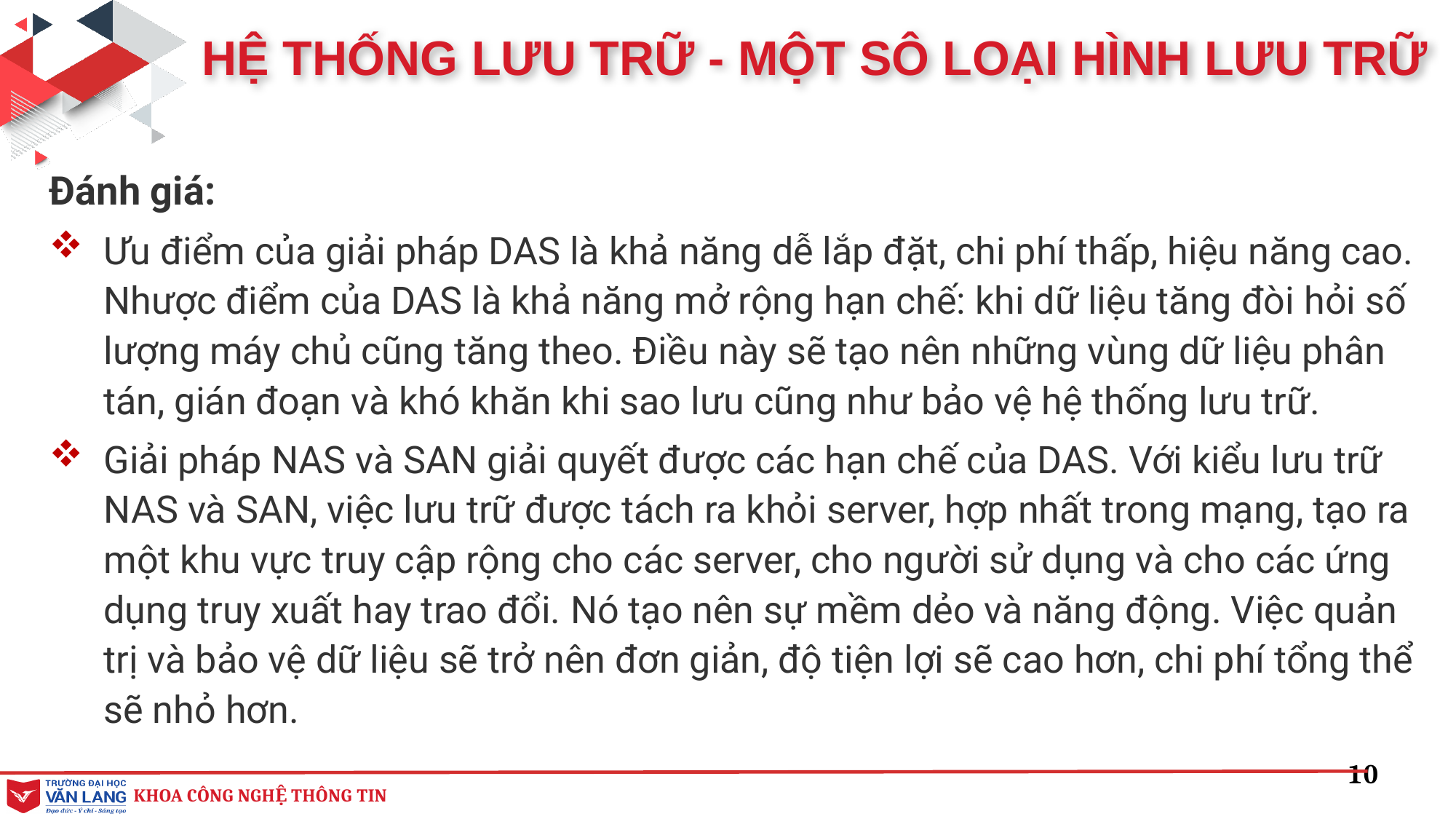

HỆ THỐNG LƯU TRỮ - MỘT SÔ LOẠI HÌNH LƯU TRỮ
Đánh giá:
Ưu điểm của giải pháp DAS là khả năng dễ lắp đặt, chi phí thấp, hiệu năng cao. Nhược điểm của DAS là khả năng mở rộng hạn chế: khi dữ liệu tăng đòi hỏi số lượng máy chủ cũng tăng theo. Điều này sẽ tạo nên những vùng dữ liệu phân tán, gián đoạn và khó khăn khi sao lưu cũng như bảo vệ hệ thống lưu trữ.
Giải pháp NAS và SAN giải quyết được các hạn chế của DAS. Với kiểu lưu trữ NAS và SAN, việc lưu trữ được tách ra khỏi server, hợp nhất trong mạng, tạo ra một khu vực truy cập rộng cho các server, cho người sử dụng và cho các ứng dụng truy xuất hay trao đổi. Nó tạo nên sự mềm dẻo và năng động. Việc quản trị và bảo vệ dữ liệu sẽ trở nên đơn giản, độ tiện lợi sẽ cao hơn, chi phí tổng thể sẽ nhỏ hơn.